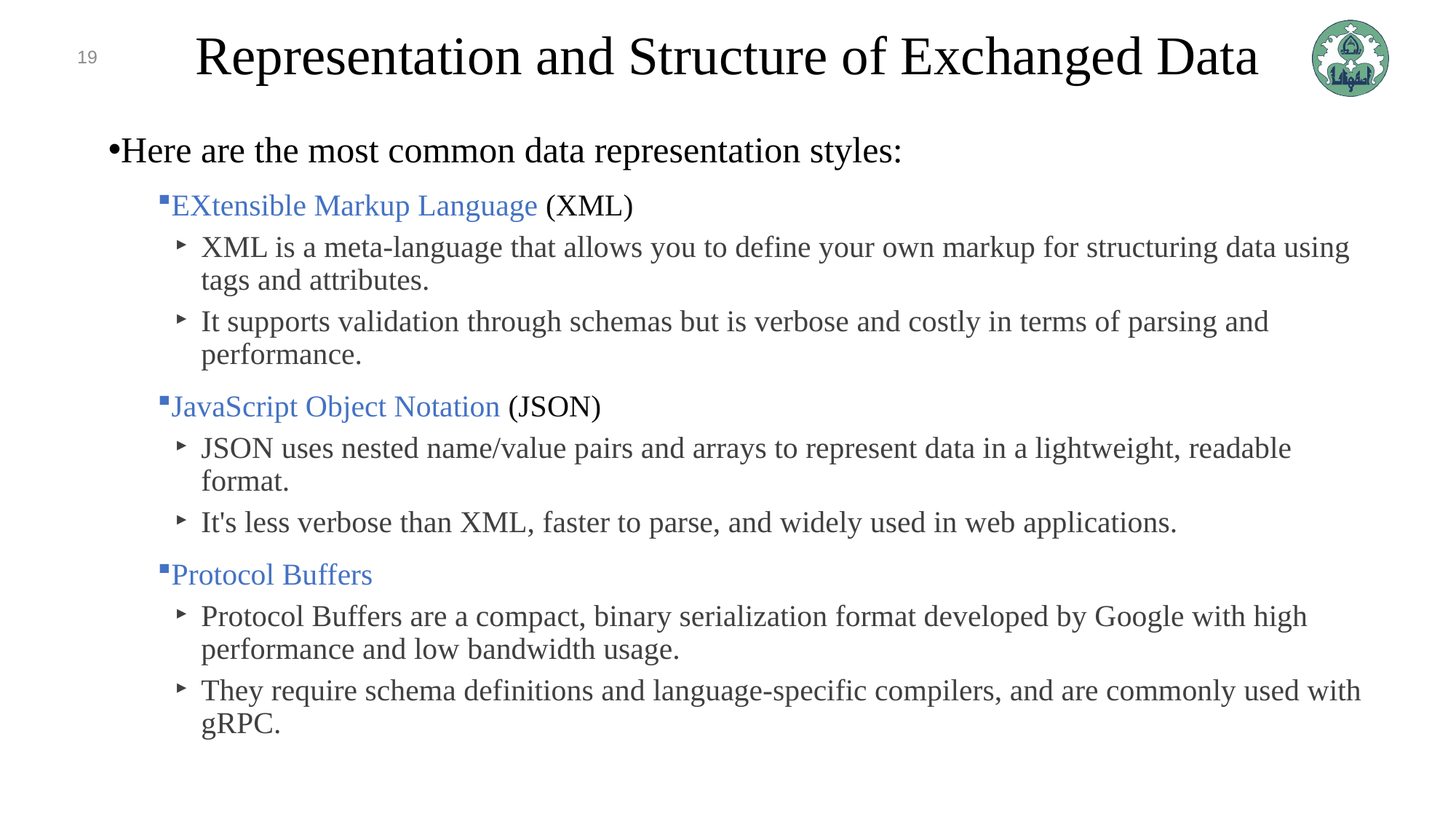

19
# Representation and Structure of Exchanged Data
Here are the most common data representation styles:
EXtensible Markup Language (XML)
XML is a meta-language that allows you to define your own markup for structuring data using tags and attributes.
It supports validation through schemas but is verbose and costly in terms of parsing and performance.
JavaScript Object Notation (JSON)
JSON uses nested name/value pairs and arrays to represent data in a lightweight, readable format.
It's less verbose than XML, faster to parse, and widely used in web applications.
Protocol Buffers
Protocol Buffers are a compact, binary serialization format developed by Google with high performance and low bandwidth usage.
They require schema definitions and language-specific compilers, and are commonly used with gRPC.